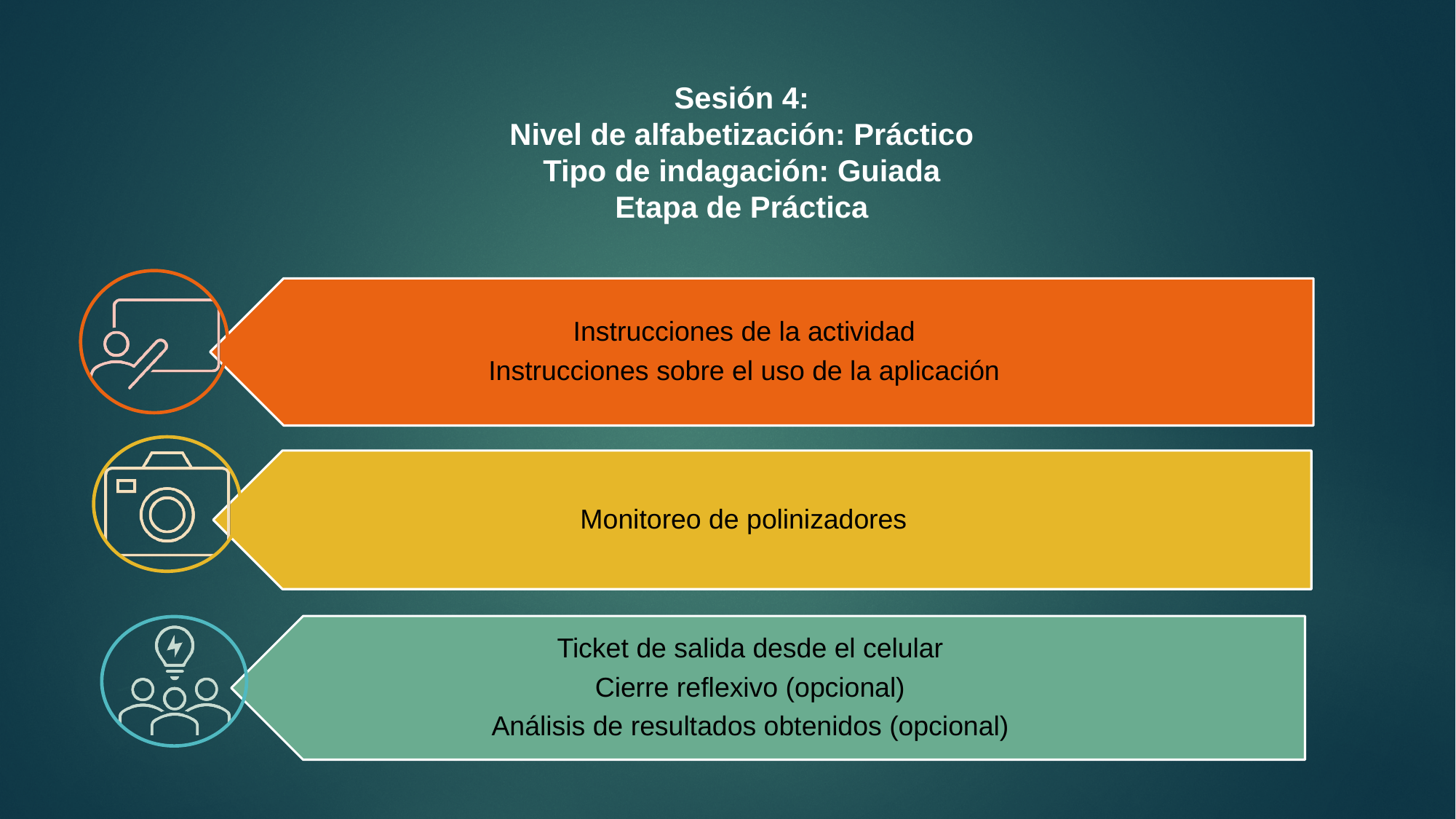

# Sesión 4: Nivel de alfabetización: Práctico Tipo de indagación: Guiada Etapa de Práctica
Instrucciones de la actividad
Instrucciones sobre el uso de la aplicación
Monitoreo de polinizadores
Ticket de salida desde el celular
Cierre reflexivo (opcional)
Análisis de resultados obtenidos (opcional)